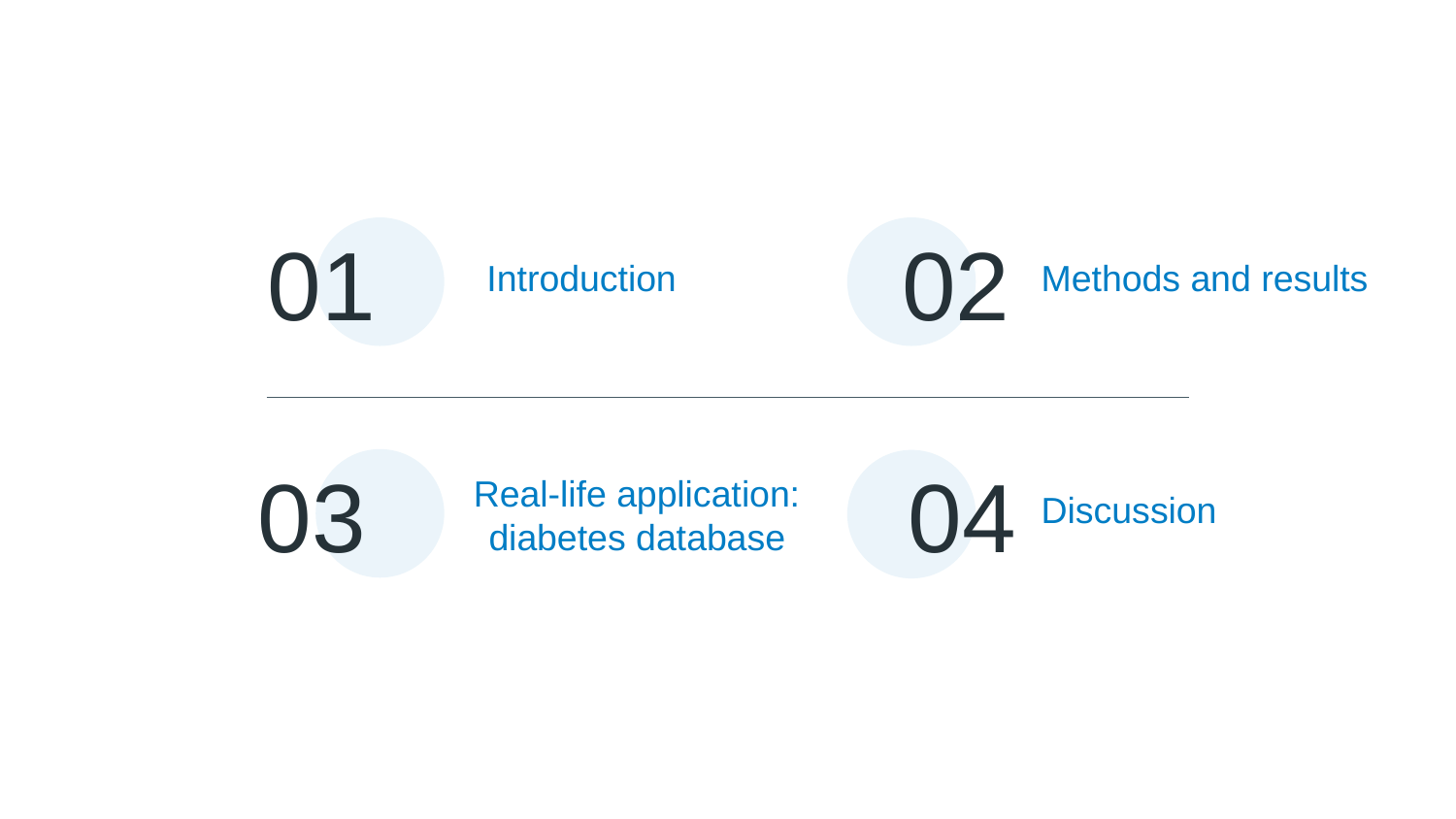

01
02
# Introduction
Methods and results

03
04
Real-life application: diabetes database
Discussion